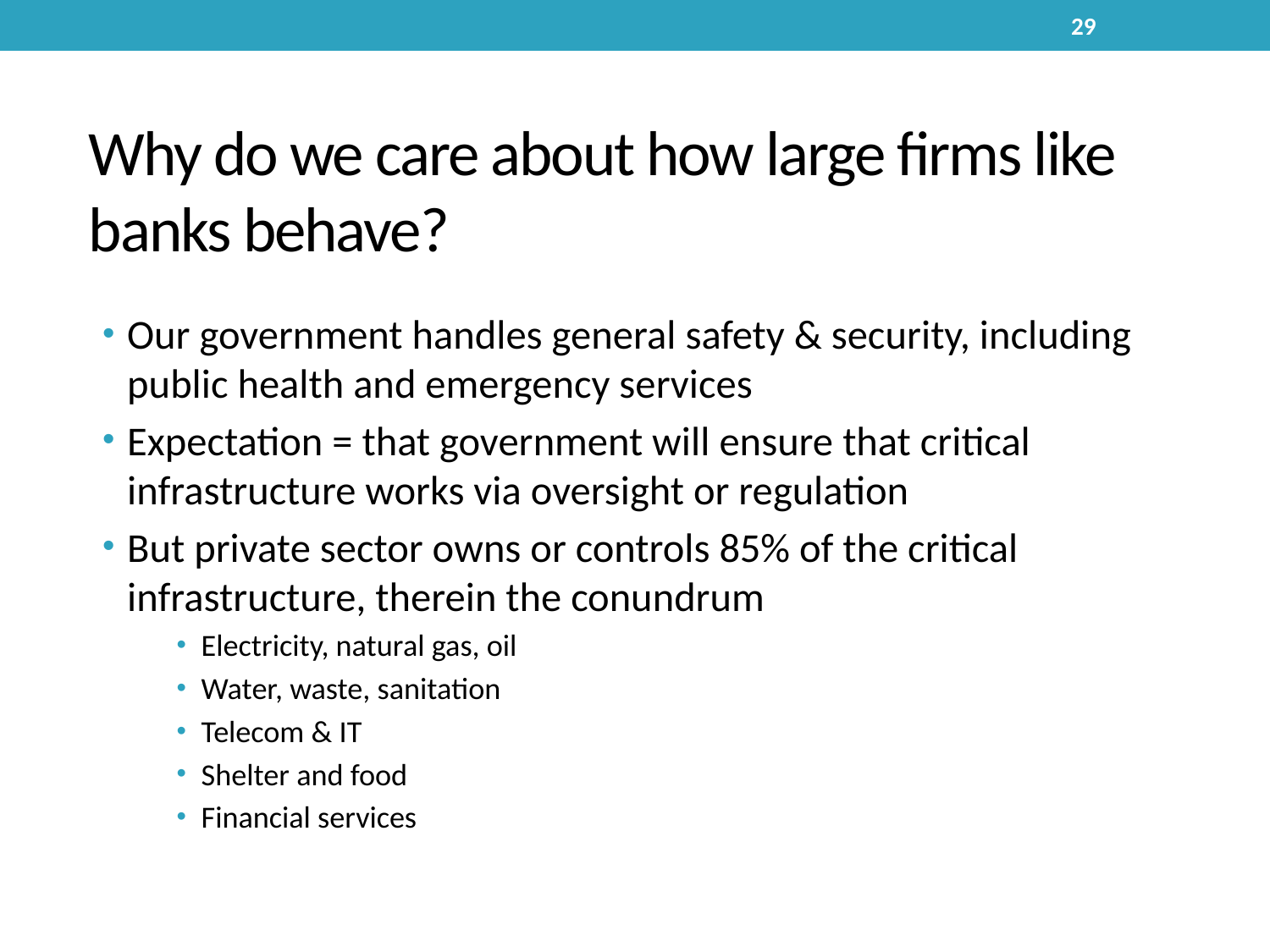

29
# Why do we care about how large firms like banks behave?
Our government handles general safety & security, including public health and emergency services
Expectation = that government will ensure that critical infrastructure works via oversight or regulation
But private sector owns or controls 85% of the critical infrastructure, therein the conundrum
Electricity, natural gas, oil
Water, waste, sanitation
Telecom & IT
Shelter and food
Financial services